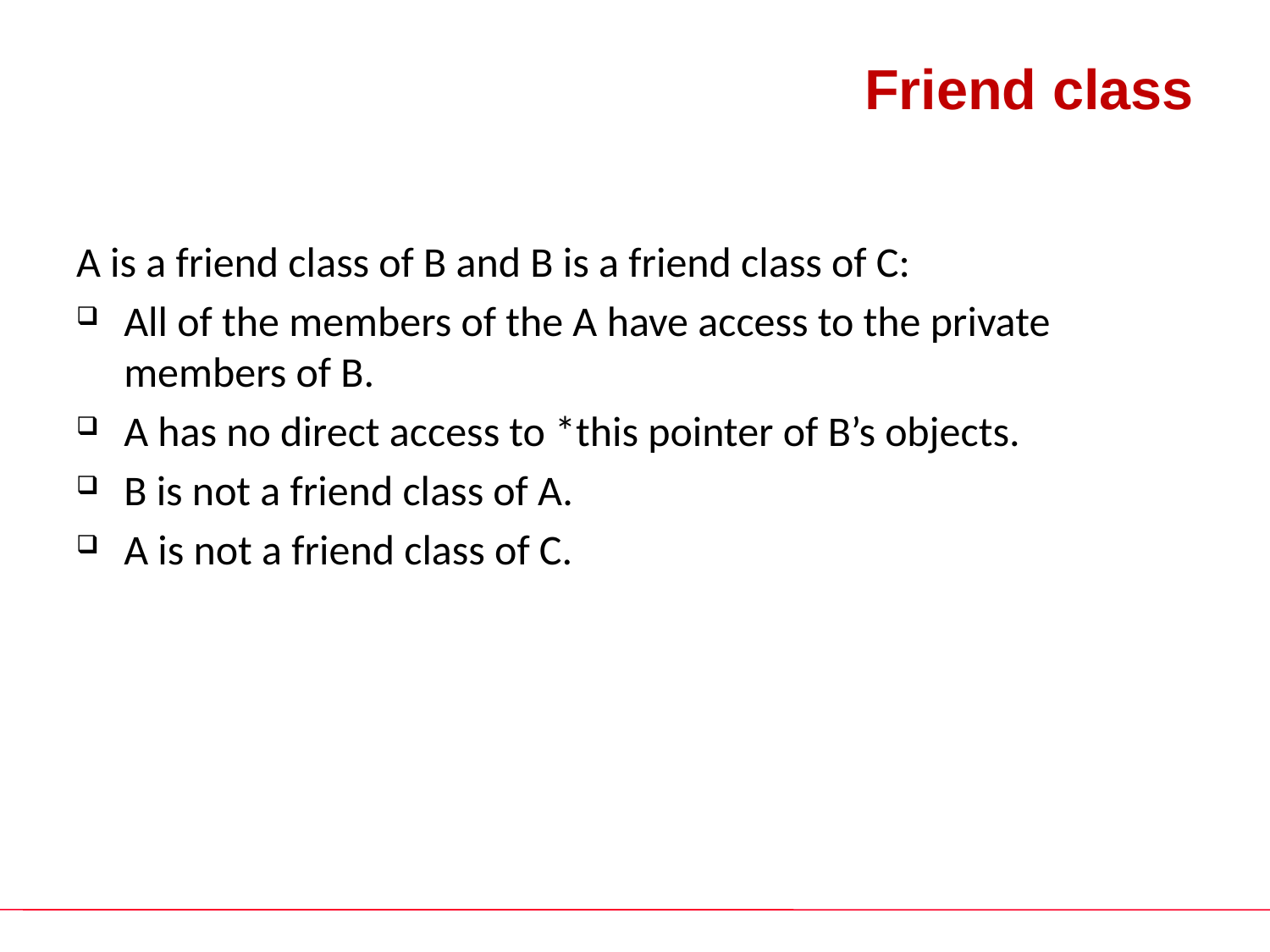

# Friend class

A is a friend class of B and B is a friend class of C:
All of the members of the A have access to the private members of B.
A has no direct access to *this pointer of B’s objects.
B is not a friend class of A.
A is not a friend class of C.